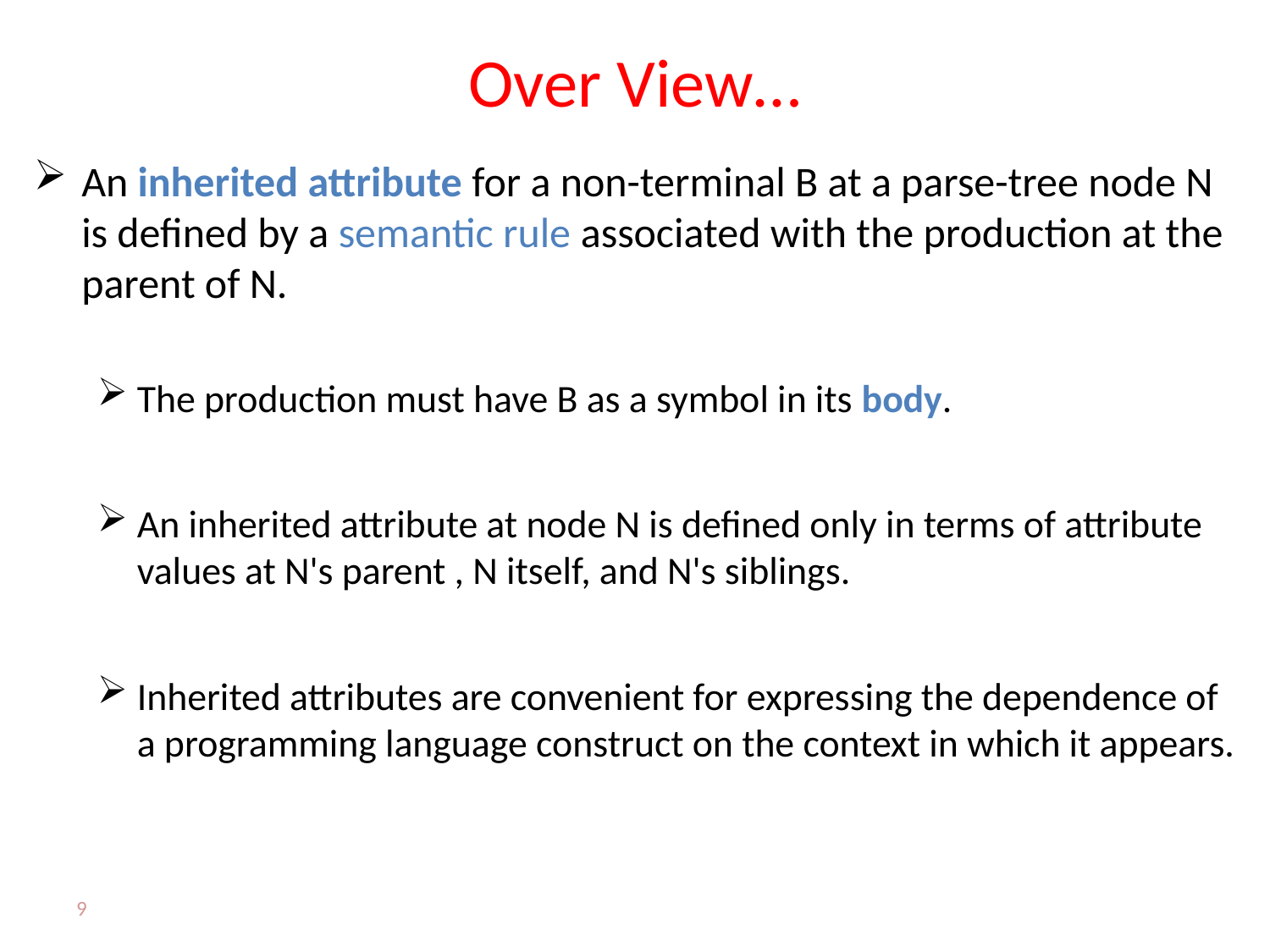

# Over View…
An inherited attribute for a non-terminal B at a parse-tree node N is defined by a semantic rule associated with the production at the parent of N.

The production must have B as a symbol in its body.

An inherited attribute at node N is defined only in terms of attribute values at N's parent , N itself, and N's siblings.

Inherited attributes are convenient for expressing the dependence of a programming language construct on the context in which it appears.
9